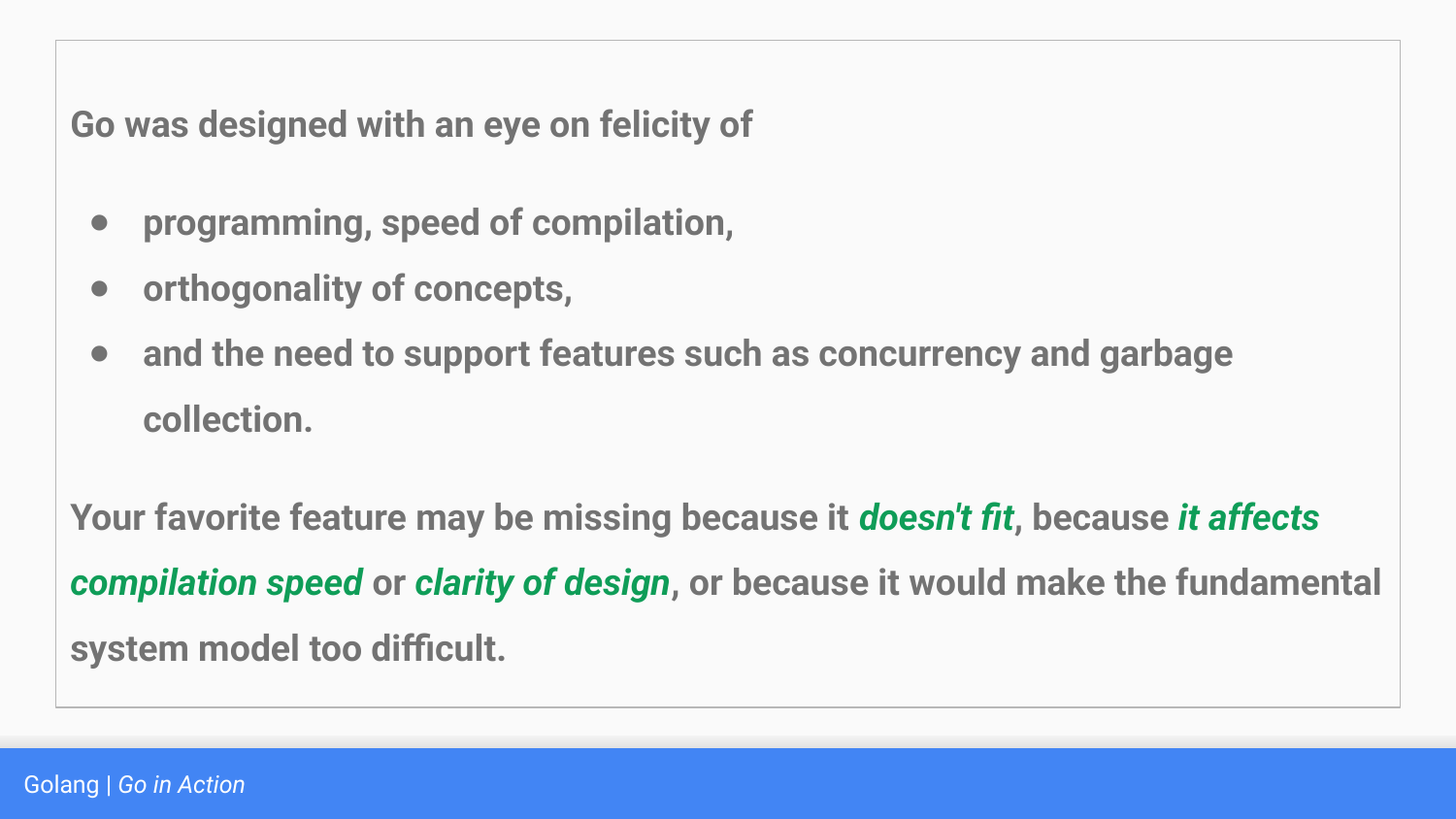

Go was designed with an eye on felicity of
programming, speed of compilation,
orthogonality of concepts,
and the need to support features such as concurrency and garbage collection.
Your favorite feature may be missing because it doesn't fit, because it affects compilation speed or clarity of design, or because it would make the fundamental system model too difficult.
Golang | Go in Action